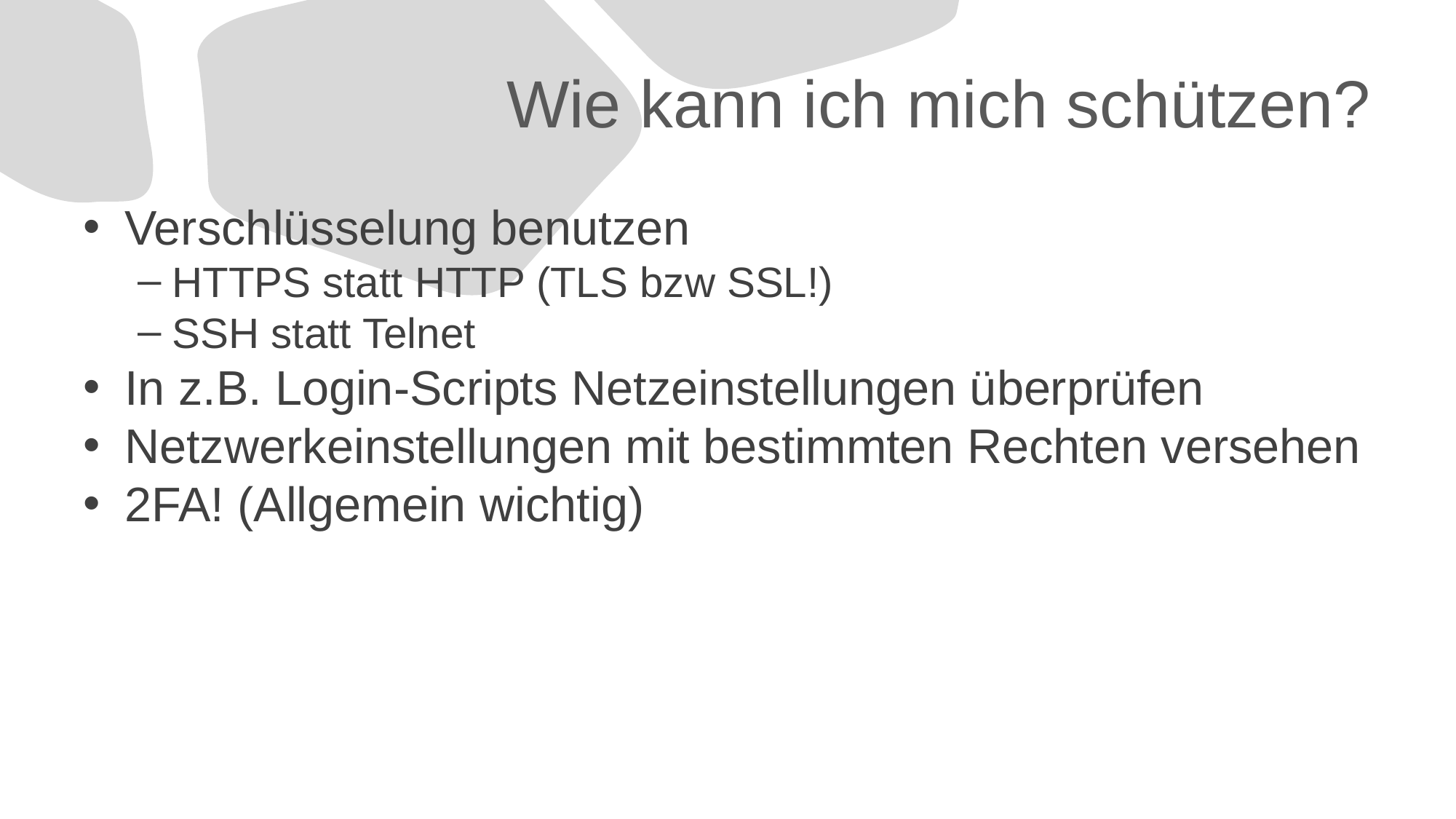

# Wie kann ich mich schützen?
Verschlüsselung benutzen
HTTPS statt HTTP (TLS bzw SSL!)
SSH statt Telnet
In z.B. Login-Scripts Netzeinstellungen überprüfen
Netzwerkeinstellungen mit bestimmten Rechten versehen
2FA! (Allgemein wichtig)